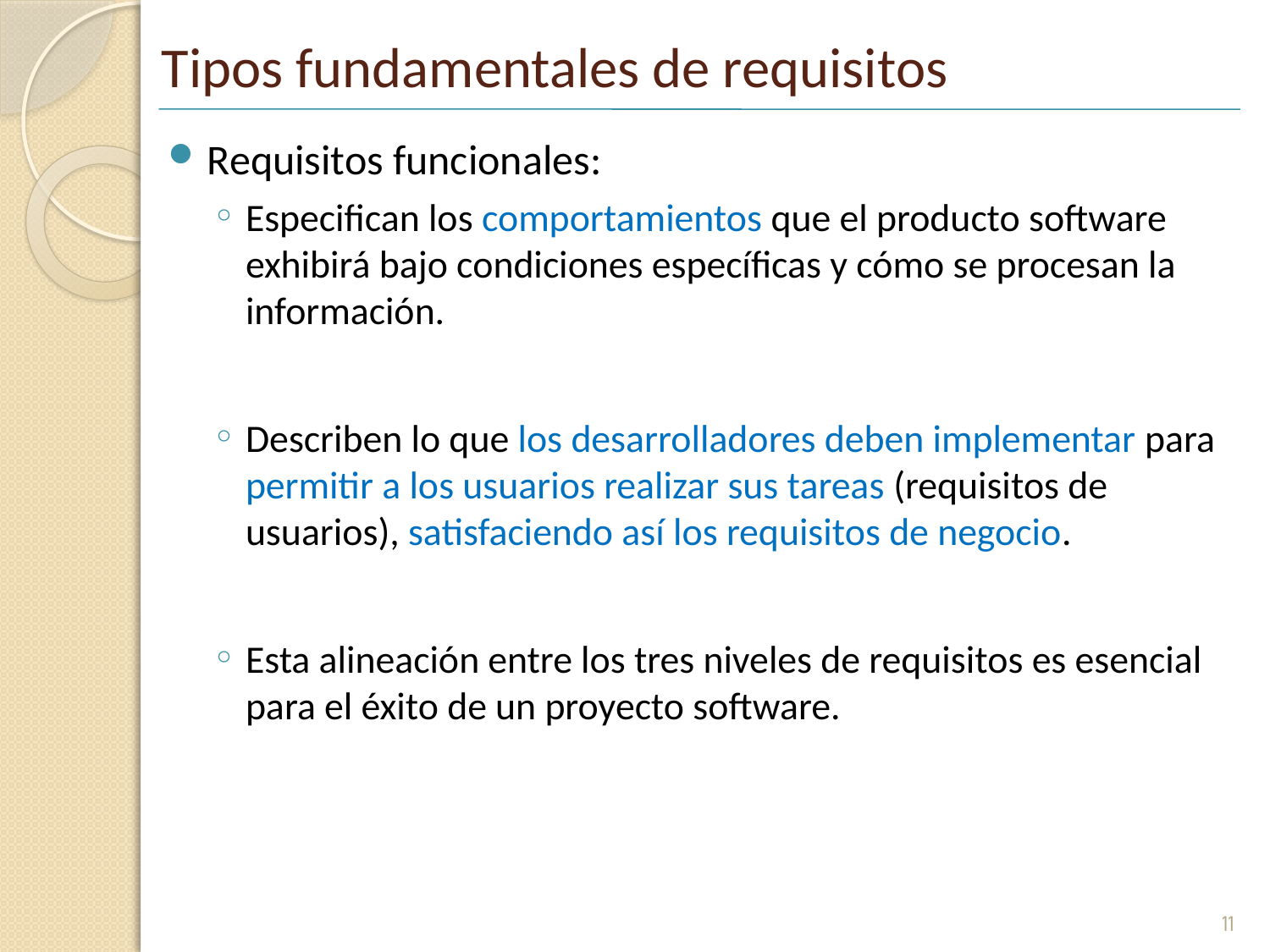

# Tipos fundamentales de requisitos
Requisitos funcionales:
Especifican los comportamientos que el producto software exhibirá bajo condiciones específicas y cómo se procesan la información.

Describen lo que los desarrolladores deben implementar para permitir a los usuarios realizar sus tareas (requisitos de usuarios), satisfaciendo así los requisitos de negocio.

Esta alineación entre los tres niveles de requisitos es esencial para el éxito de un proyecto software.
11